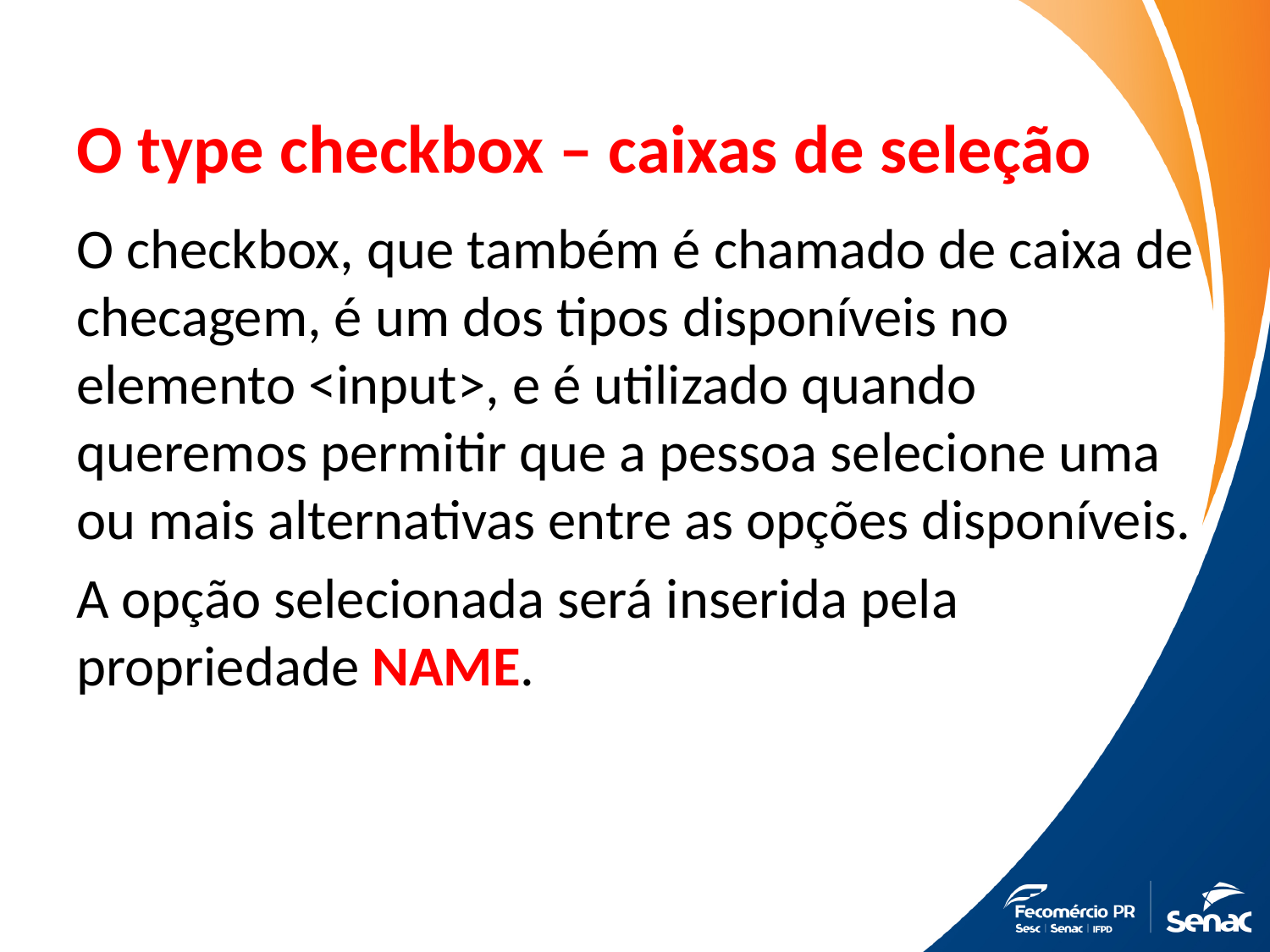

# O type checkbox – caixas de seleção
O checkbox, que também é chamado de caixa de checagem, é um dos tipos disponíveis no elemento <input>, e é utilizado quando queremos permitir que a pessoa selecione uma ou mais alternativas entre as opções disponíveis.
A opção selecionada será inserida pela propriedade NAME.